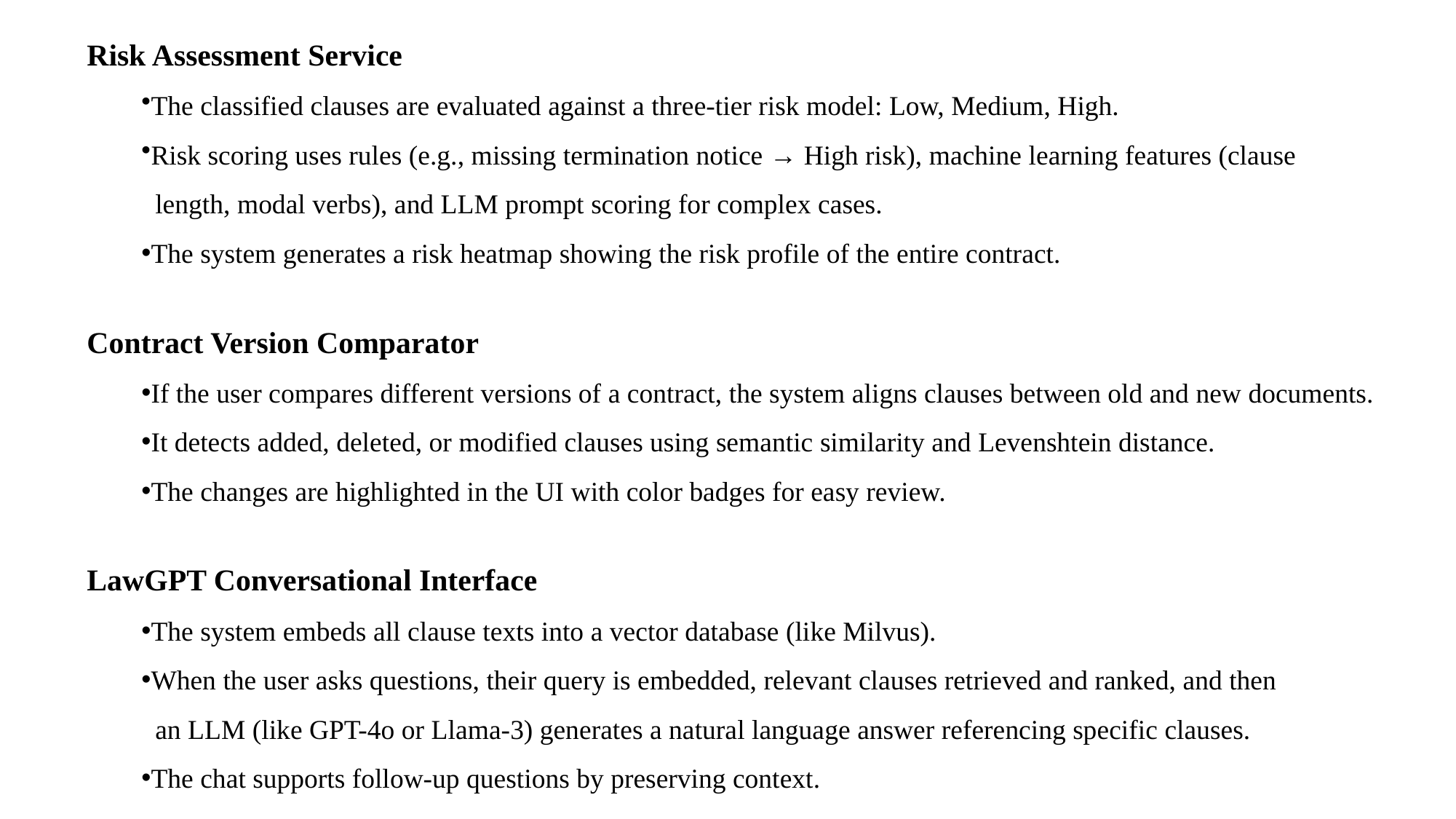

Risk Assessment Service
The classified clauses are evaluated against a three-tier risk model: Low, Medium, High.
Risk scoring uses rules (e.g., missing termination notice → High risk), machine learning features (clause
  length, modal verbs), and LLM prompt scoring for complex cases.
The system generates a risk heatmap showing the risk profile of the entire contract.

Contract Version Comparator
If the user compares different versions of a contract, the system aligns clauses between old and new documents.
It detects added, deleted, or modified clauses using semantic similarity and Levenshtein distance.
The changes are highlighted in the UI with color badges for easy review.

LawGPT Conversational Interface
The system embeds all clause texts into a vector database (like Milvus).
When the user asks questions, their query is embedded, relevant clauses retrieved and ranked, and then
  an LLM (like GPT-4o or Llama-3) generates a natural language answer referencing specific clauses.
The chat supports follow-up questions by preserving context.